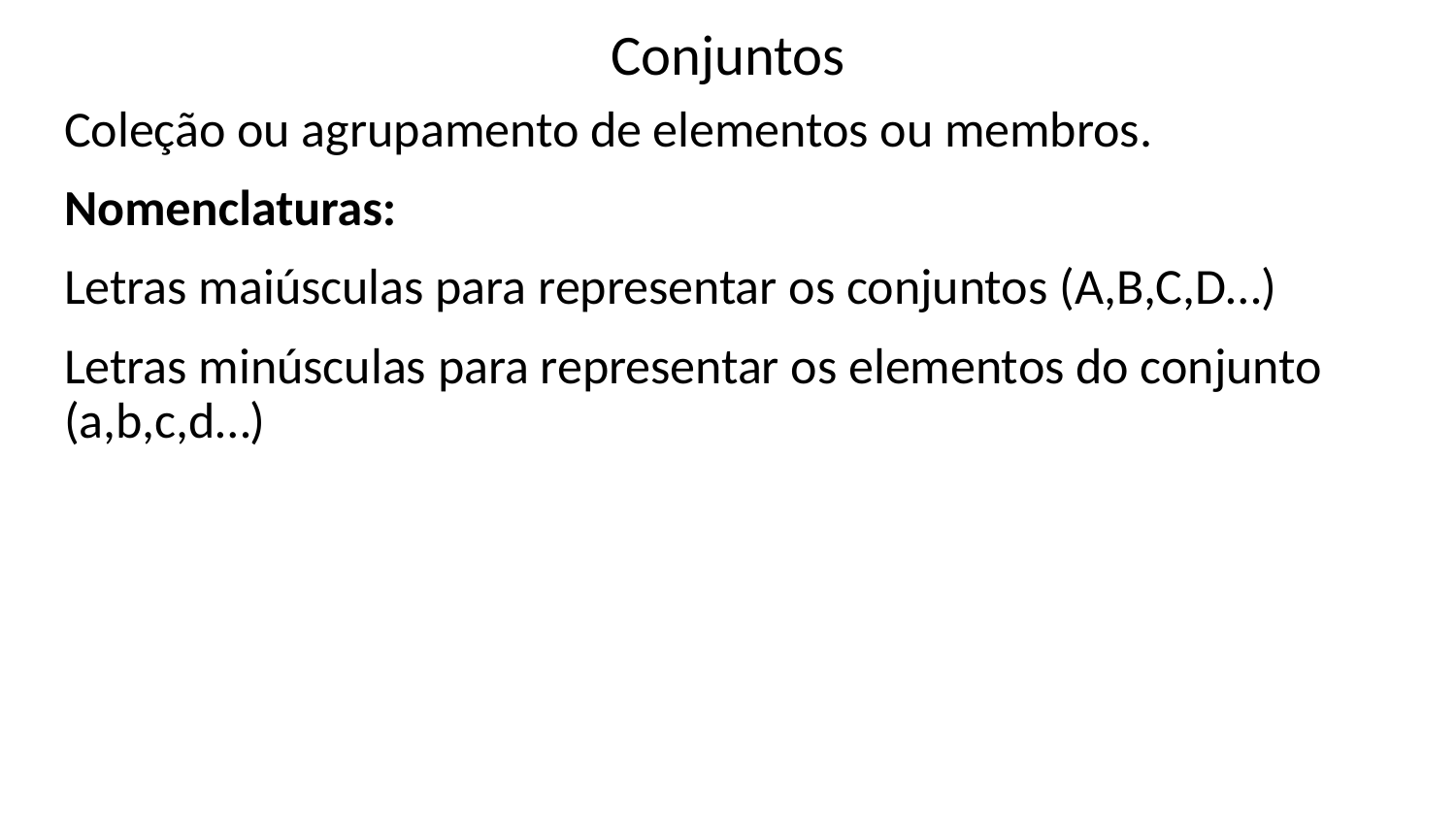

# Conjuntos
Coleção ou agrupamento de elementos ou membros.
Nomenclaturas:
Letras maiúsculas para representar os conjuntos (A,B,C,D…)
Letras minúsculas para representar os elementos do conjunto (a,b,c,d…)